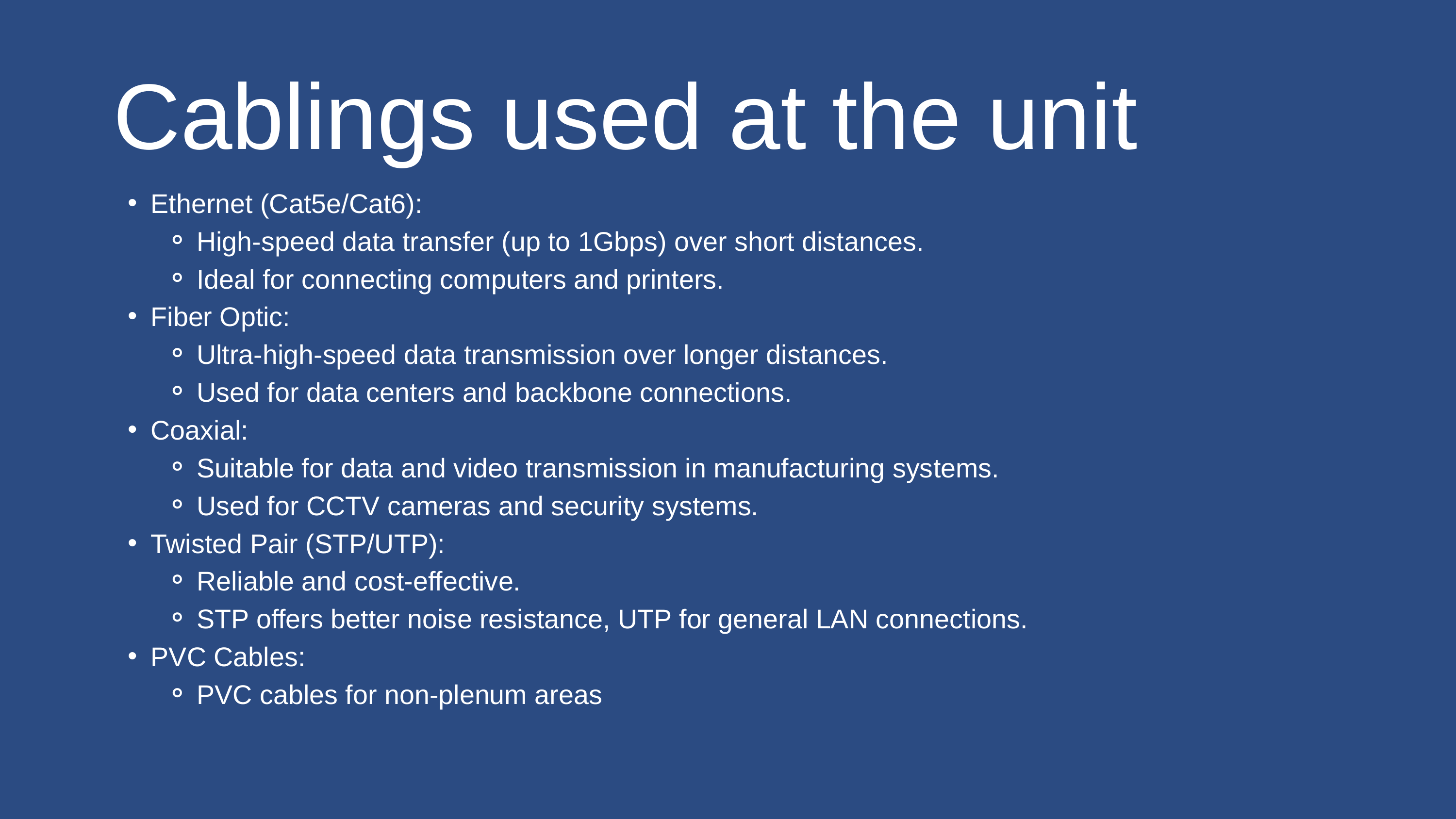

Cablings used at the unit
Ethernet (Cat5e/Cat6):
High-speed data transfer (up to 1Gbps) over short distances.
Ideal for connecting computers and printers.
Fiber Optic:
Ultra-high-speed data transmission over longer distances.
Used for data centers and backbone connections.
Coaxial:
Suitable for data and video transmission in manufacturing systems.
Used for CCTV cameras and security systems.
Twisted Pair (STP/UTP):
Reliable and cost-effective.
STP offers better noise resistance, UTP for general LAN connections.
PVC Cables:
PVC cables for non-plenum areas